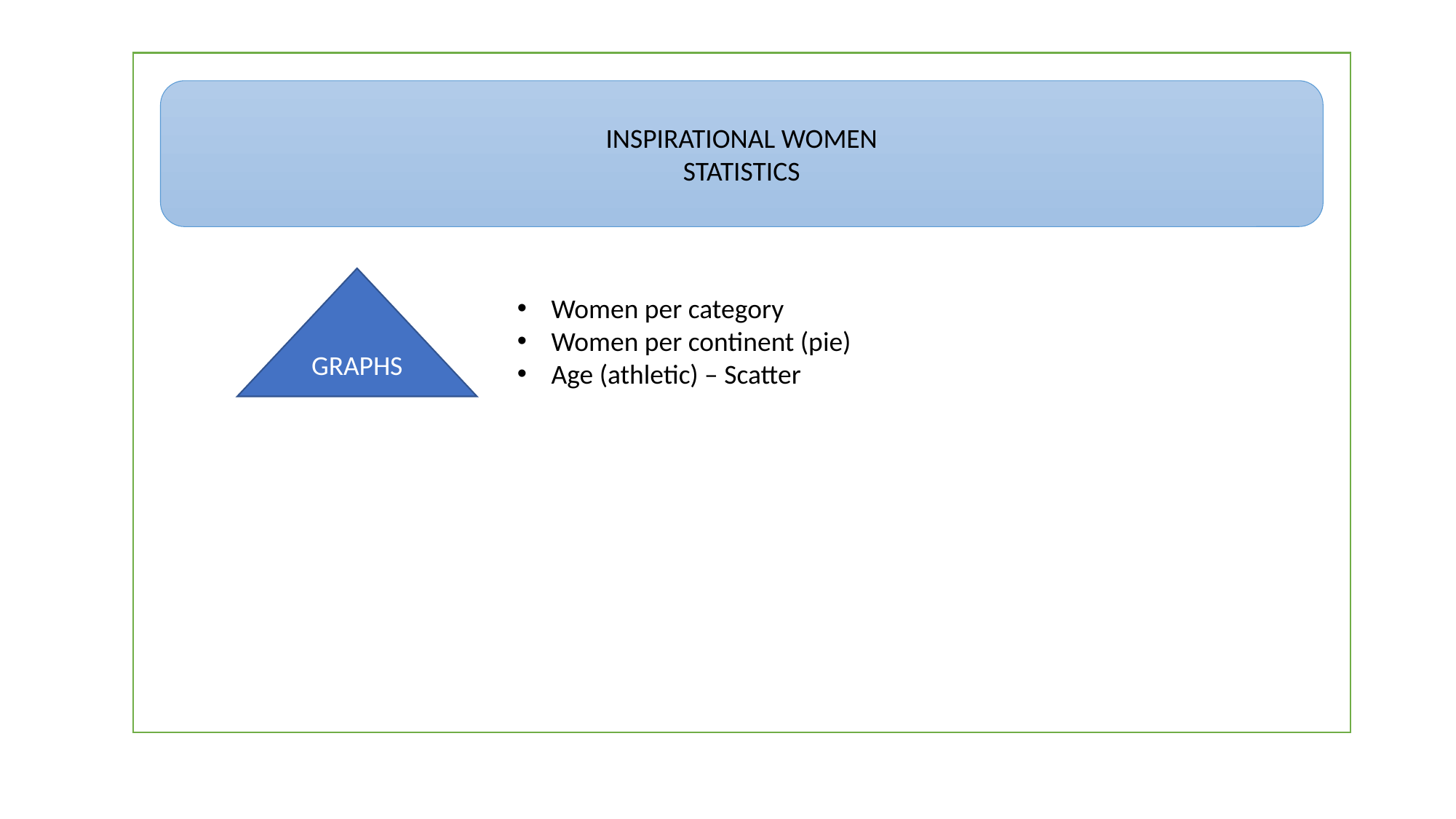

INSPIRATIONAL WOMEN
STATISTICS
GRAPHS
Women per category
Women per continent (pie)
Age (athletic) – Scatter